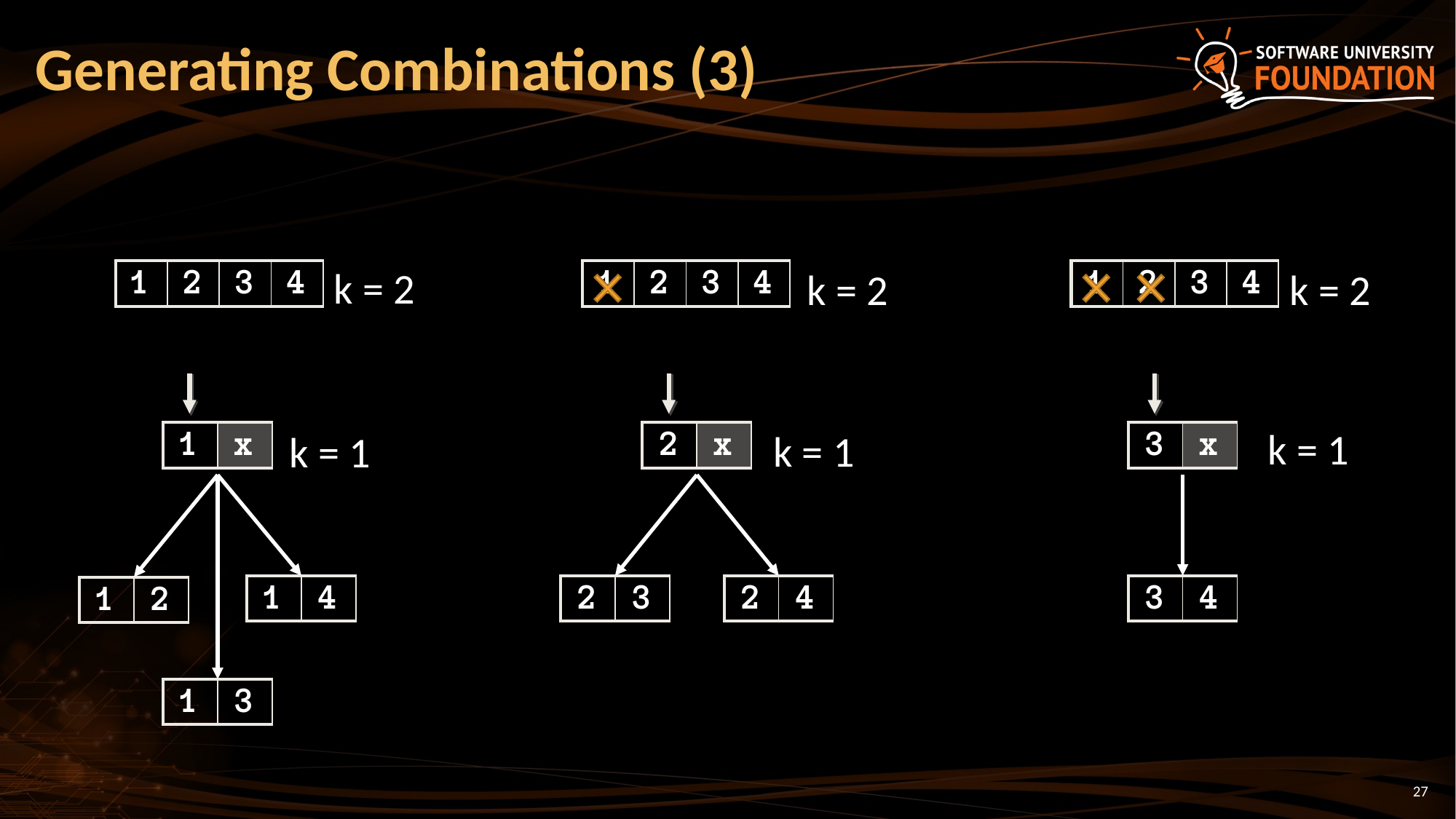

# Generating Combinations (3)
k = 2
k = 2
k = 2
| 1 | 2 | 3 | 4 |
| --- | --- | --- | --- |
| 1 | 2 | 3 | 4 |
| --- | --- | --- | --- |
| 1 | 2 | 3 | 4 |
| --- | --- | --- | --- |

k = 1
k = 1
k = 1
| 1 | x |
| --- | --- |
| 2 | x |
| --- | --- |
| 3 | x |
| --- | --- |
| 1 | 4 |
| --- | --- |
| 2 | 3 |
| --- | --- |
| 2 | 4 |
| --- | --- |
| 3 | 4 |
| --- | --- |
| 1 | 2 |
| --- | --- |
| 1 | 3 |
| --- | --- |
27